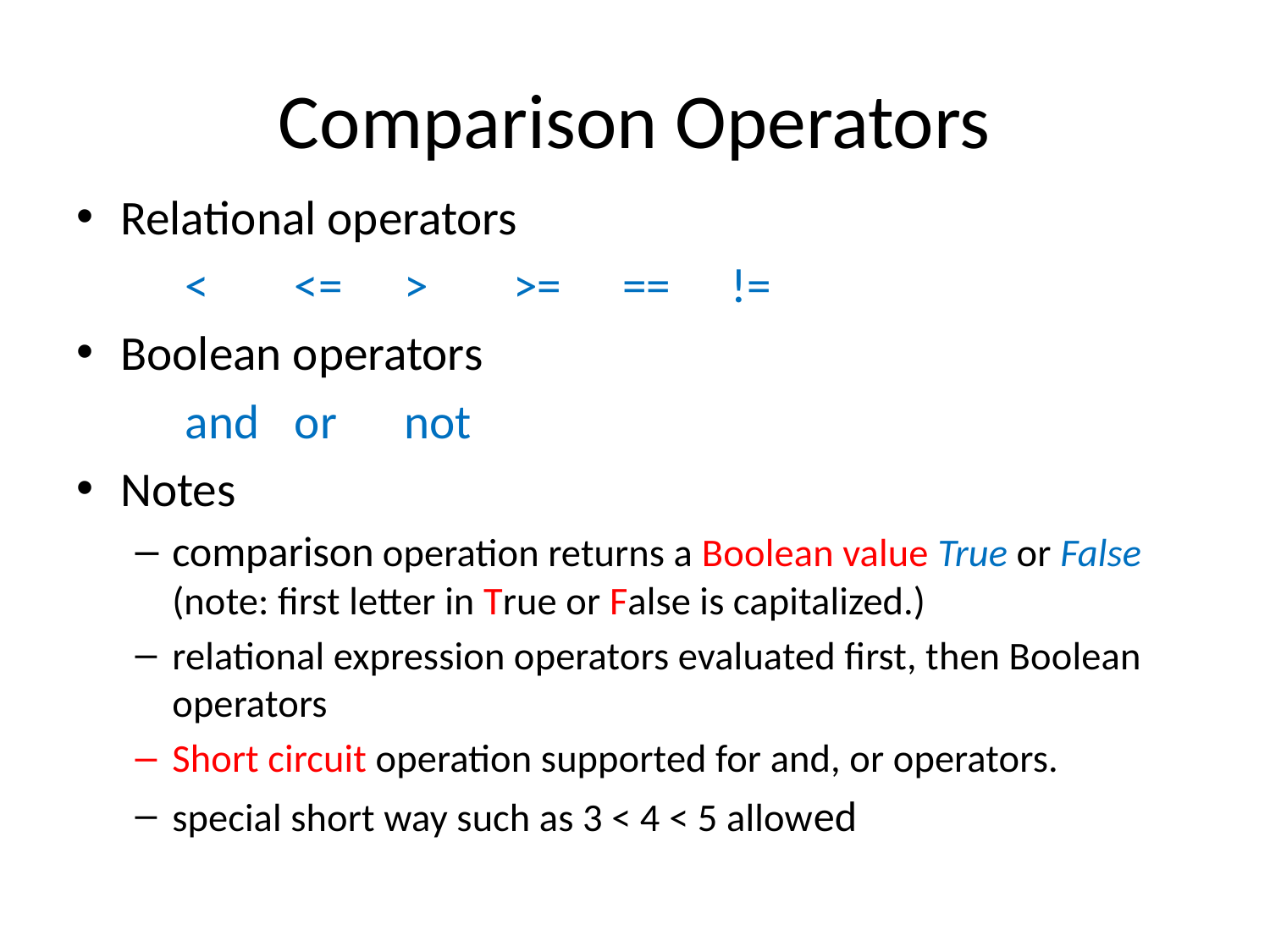

# Comparison Operators
Relational operators
	<	<=	>	>=	==	!=
Boolean operators
	and 	or	not
Notes
comparison operation returns a Boolean value True or False (note: first letter in True or False is capitalized.)
relational expression operators evaluated first, then Boolean operators
Short circuit operation supported for and, or operators.
special short way such as 3 < 4 < 5 allowed